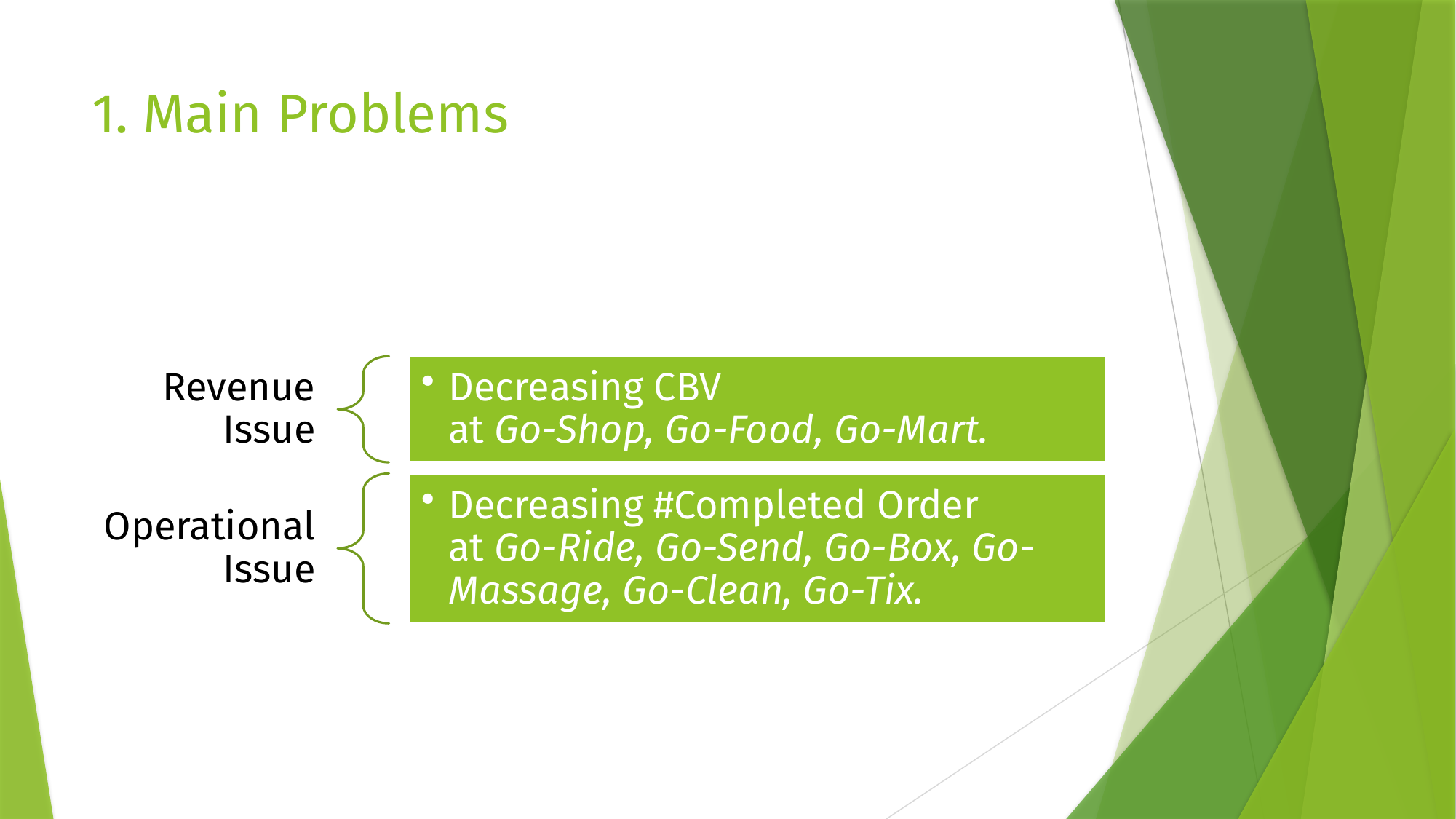

# 1. Main Problems
Revenue Issue
Decreasing CBV
at Go-Shop, Go-Food, Go-Mart.
Operational Issue
Decreasing #Completed Order
at Go-Ride, Go-Send, Go-Box, Go-Massage, Go-Clean, Go-Tix.